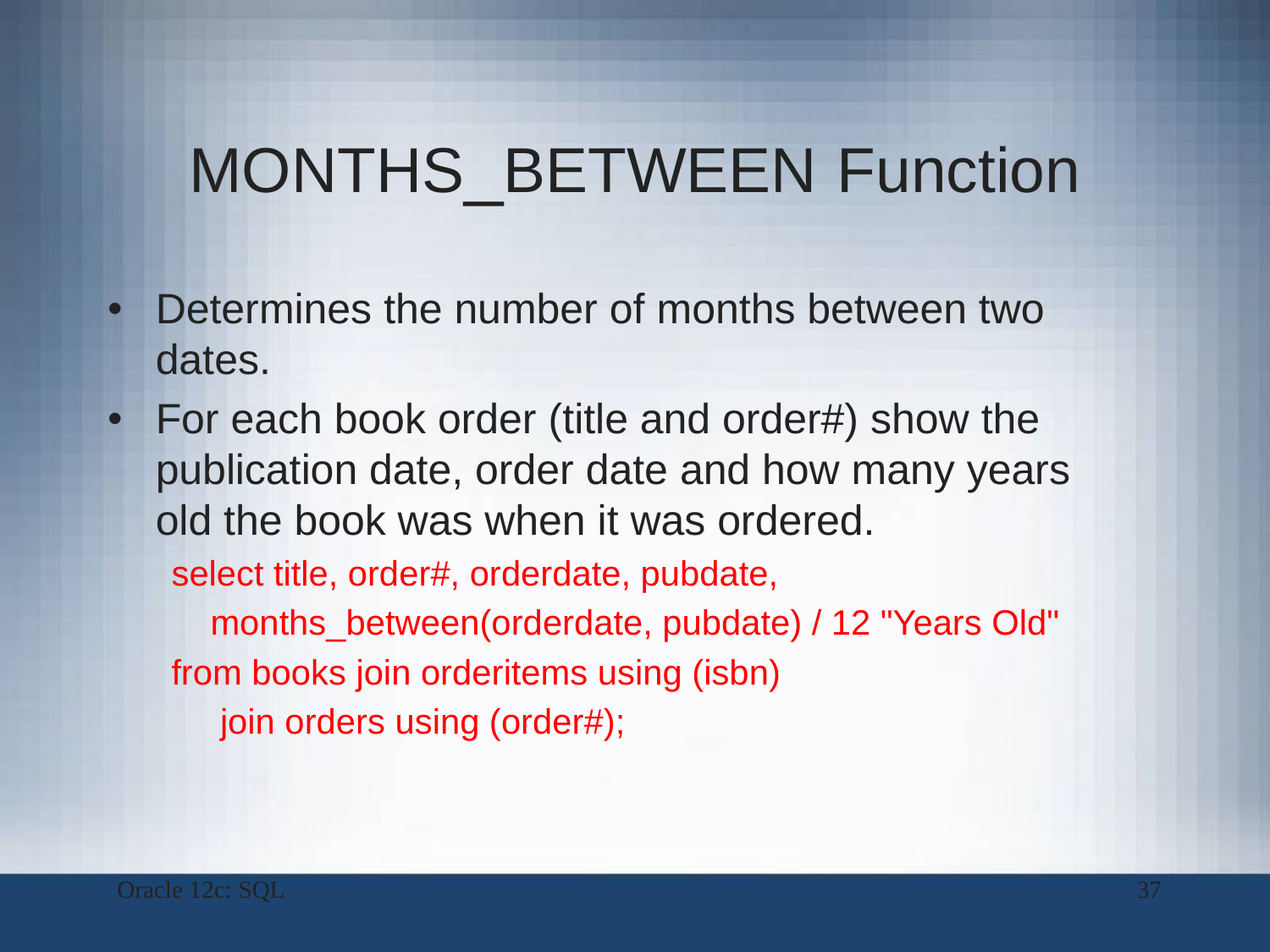

# MONTHS_BETWEEN Function
Determines the number of months between two dates.
For each book order (title and order#) show the publication date, order date and how many years old the book was when it was ordered.
select title, order#, orderdate, pubdate,
    months_between(orderdate, pubdate) / 12 "Years Old"
from books join orderitems using (isbn)
     join orders using (order#);
Oracle 12c: SQL
37